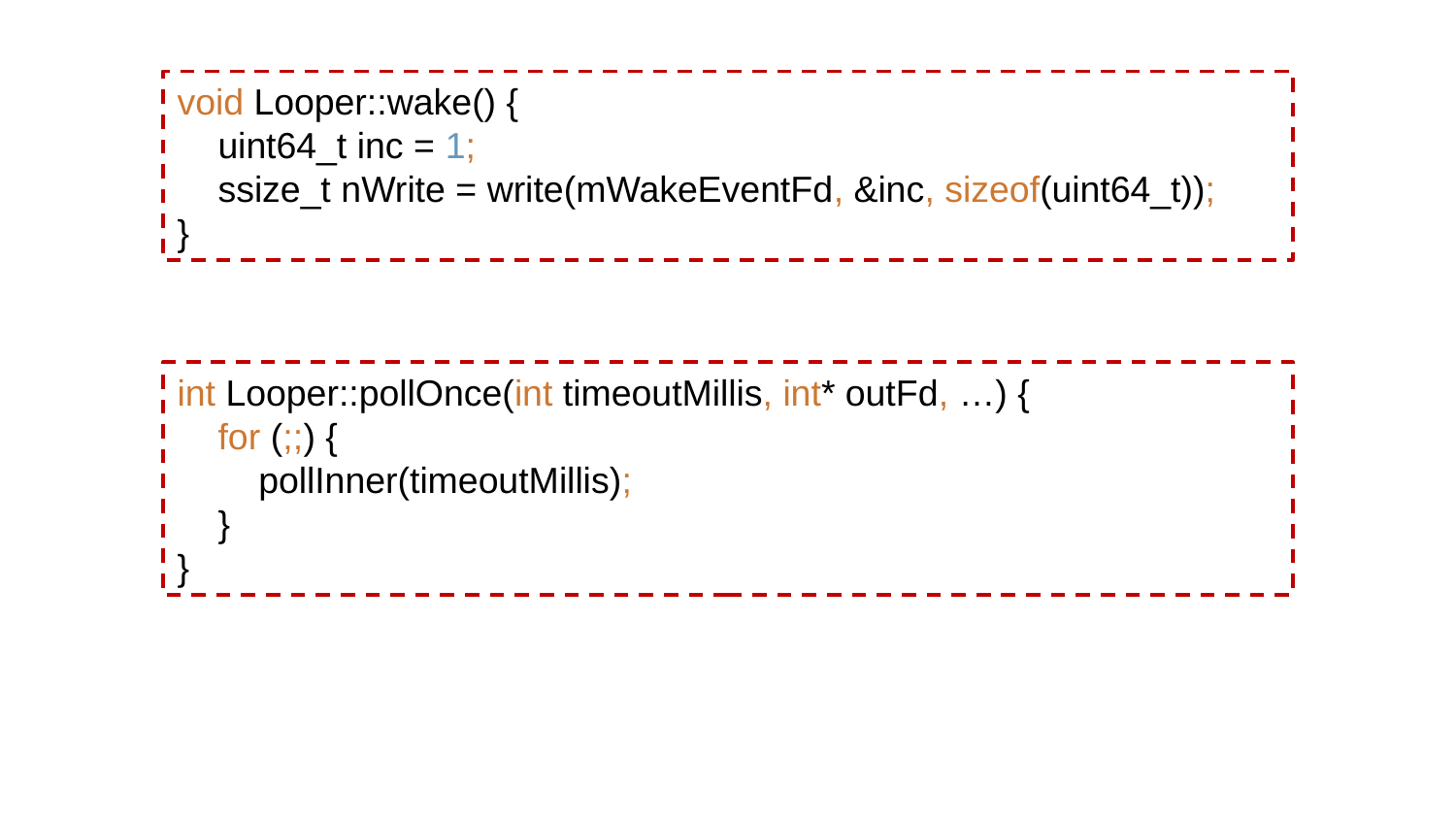

void Looper::wake() {
    uint64_t inc = 1;
    ssize_t nWrite = write(mWakeEventFd, &inc, sizeof(uint64_t));
}
int Looper::pollOnce(int timeoutMillis, int* outFd, …) {
    for (;;) {
        pollInner(timeoutMillis);
    }
}